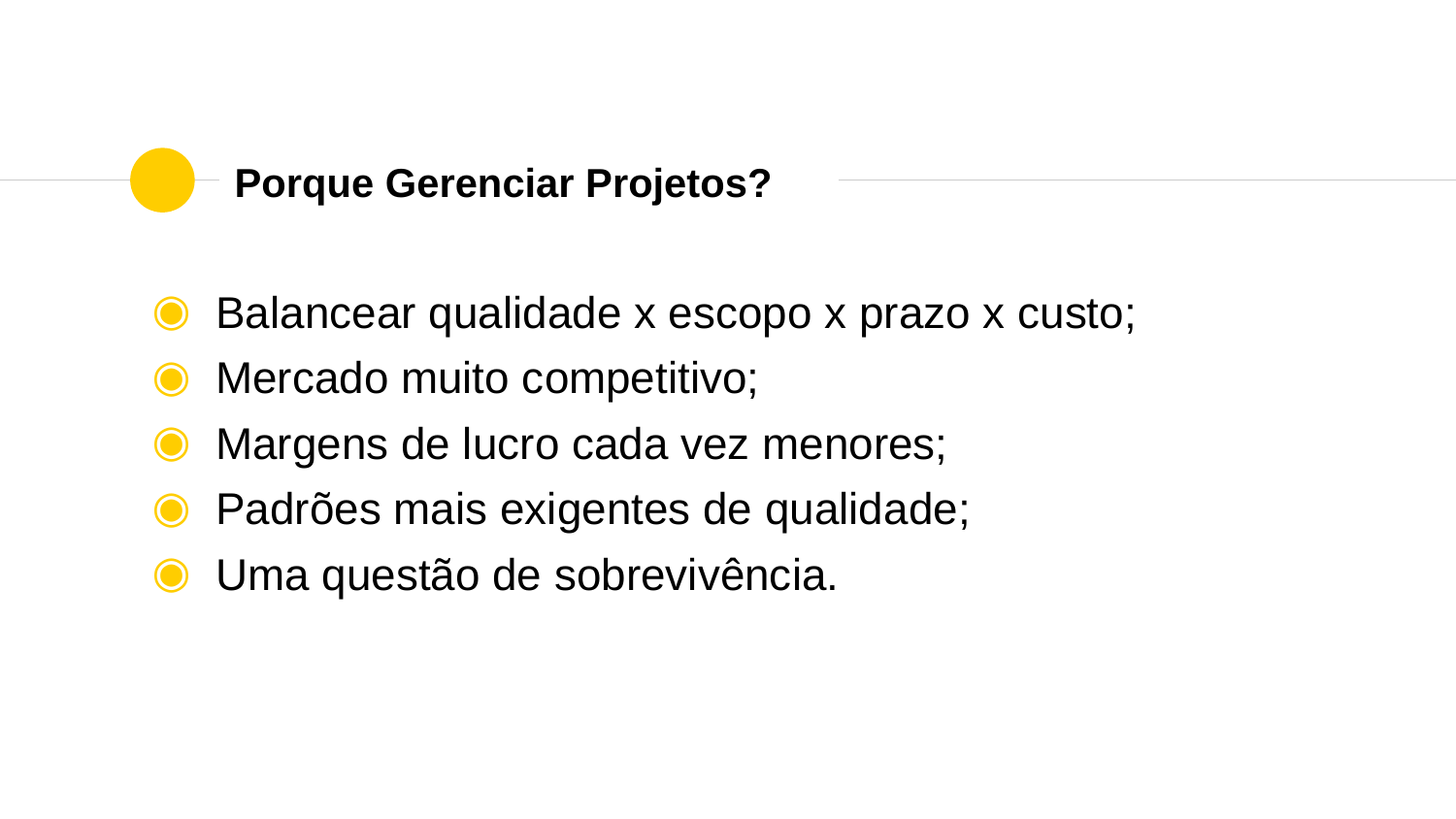

# Porque Gerenciar Projetos?
 Balancear qualidade x escopo x prazo x custo;
 Mercado muito competitivo;
 Margens de lucro cada vez menores;
 Padrões mais exigentes de qualidade;
 Uma questão de sobrevivência.